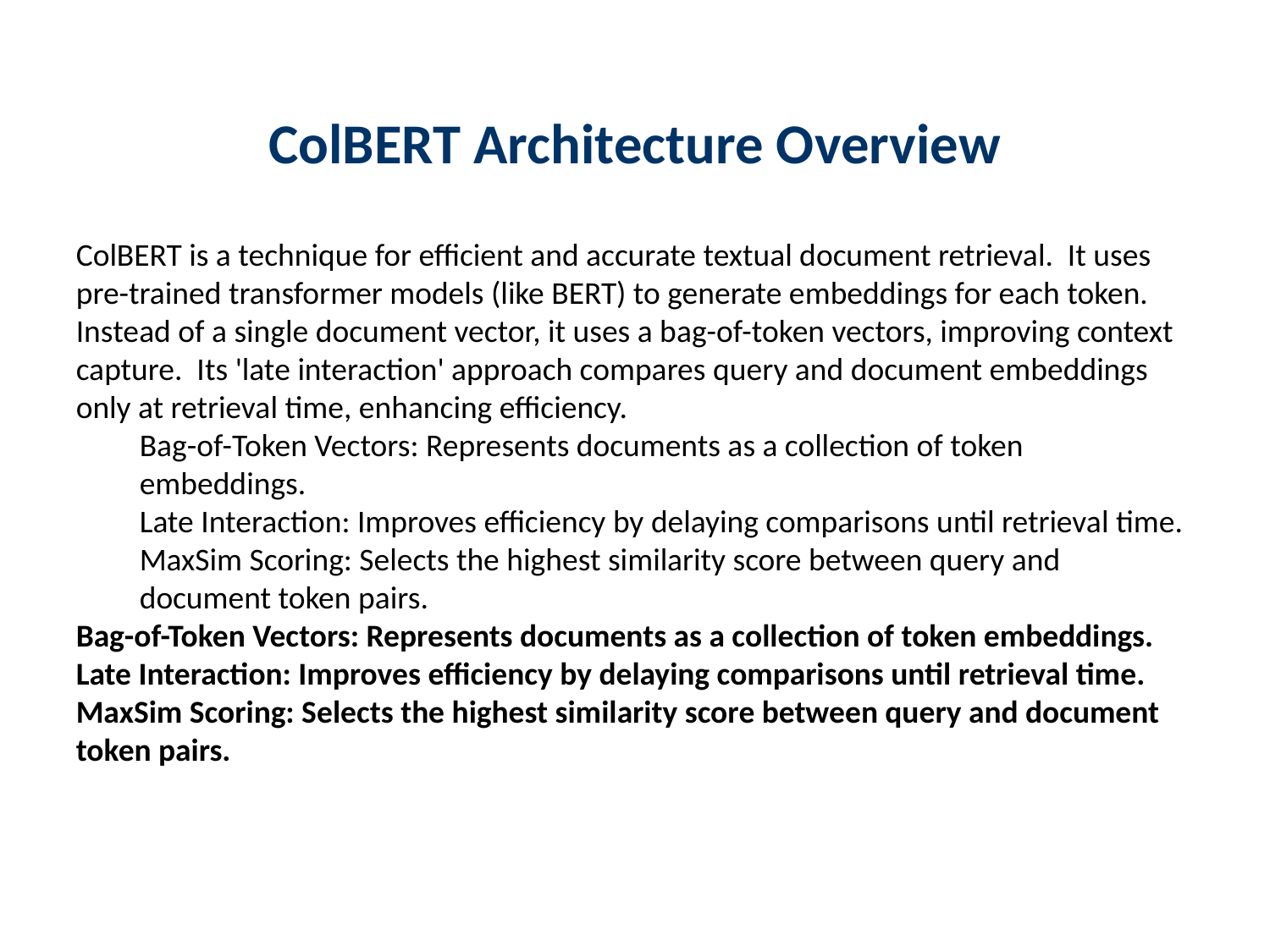

ColBERT Architecture Overview

ColBERT is a technique for efficient and accurate textual document retrieval.  It uses pre-trained transformer models (like BERT) to generate embeddings for each token.  Instead of a single document vector, it uses a bag-of-token vectors, improving context capture.  Its 'late interaction' approach compares query and document embeddings only at retrieval time, enhancing efficiency.
Bag-of-Token Vectors: Represents documents as a collection of token embeddings.
Late Interaction: Improves efficiency by delaying comparisons until retrieval time.
MaxSim Scoring: Selects the highest similarity score between query and document token pairs.
Bag-of-Token Vectors: Represents documents as a collection of token embeddings.
Late Interaction: Improves efficiency by delaying comparisons until retrieval time.
MaxSim Scoring: Selects the highest similarity score between query and document token pairs.